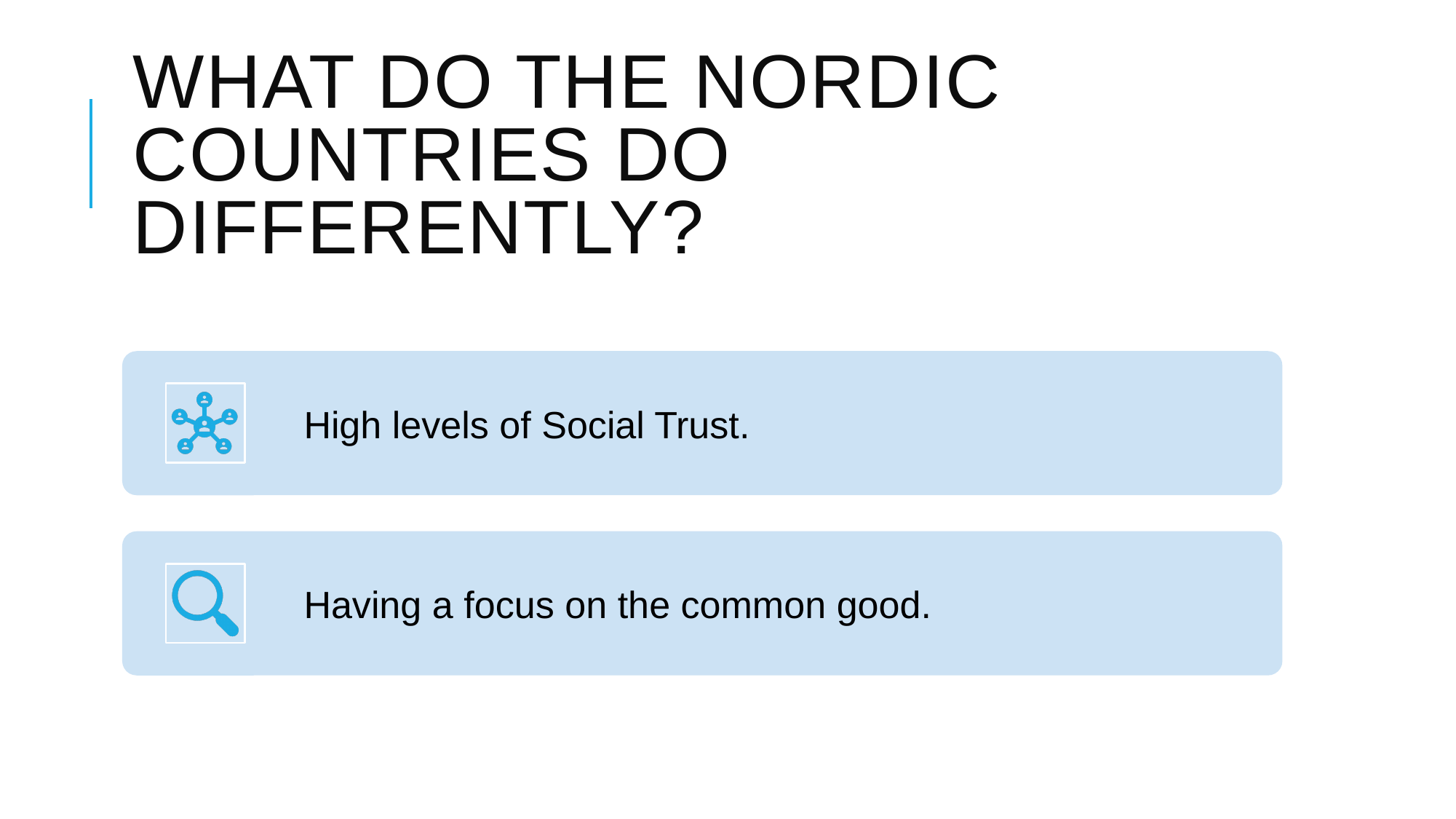

# What do the Nordic countries do differently?
High levels of Social Trust.
Having a focus on the common good.